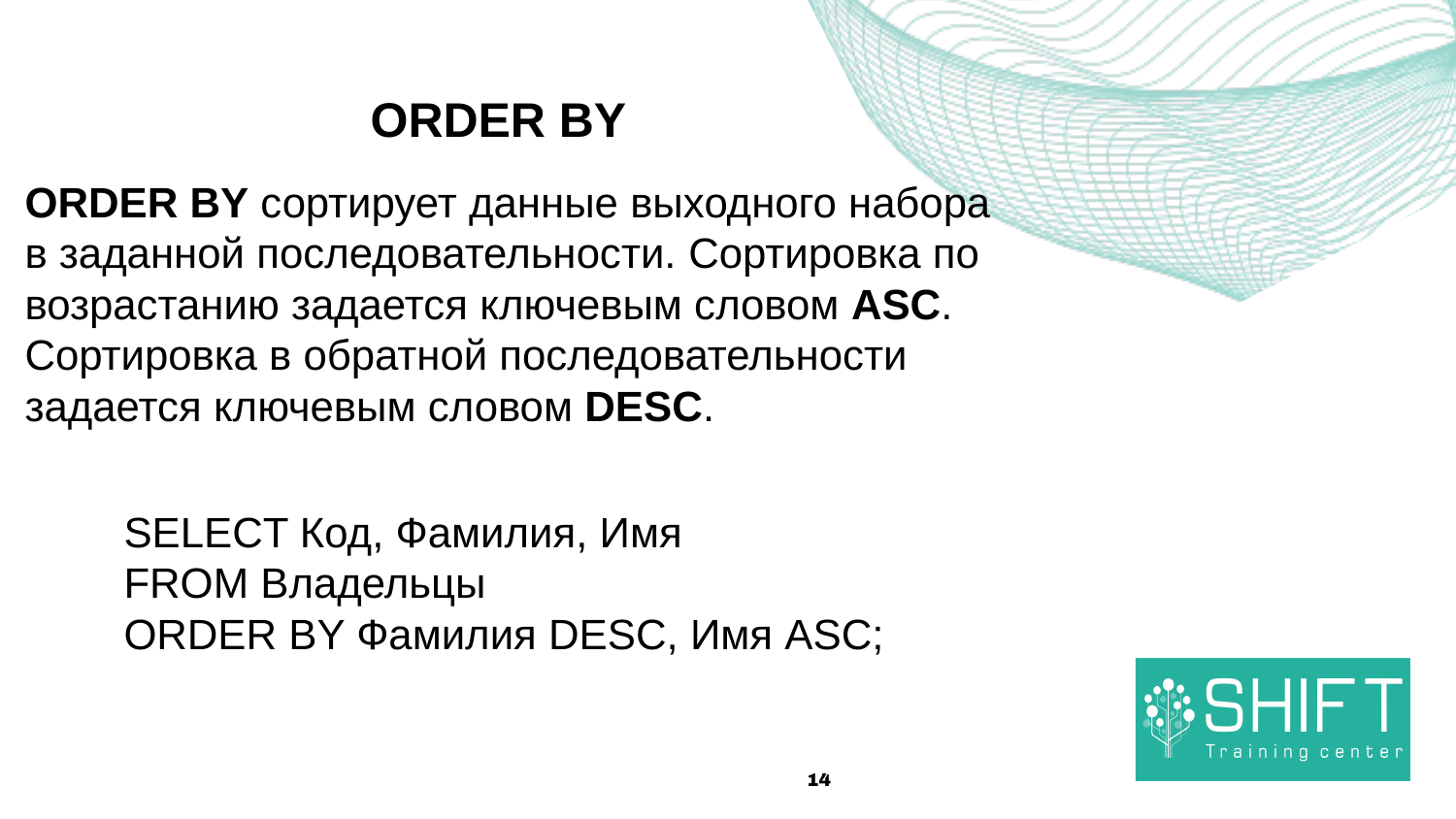

ORDER BY
ORDER BY сортирует данные выходного набора в заданной последовательности. Сортировка по возрастанию задается ключевым словом ASC. Сортировка в обратной последовательности задается ключевым словом DESC.
SELECT Код, Фамилия, Имя
FROM Владельцы
ORDER BY Фамилия DESC, Имя ASC;
14